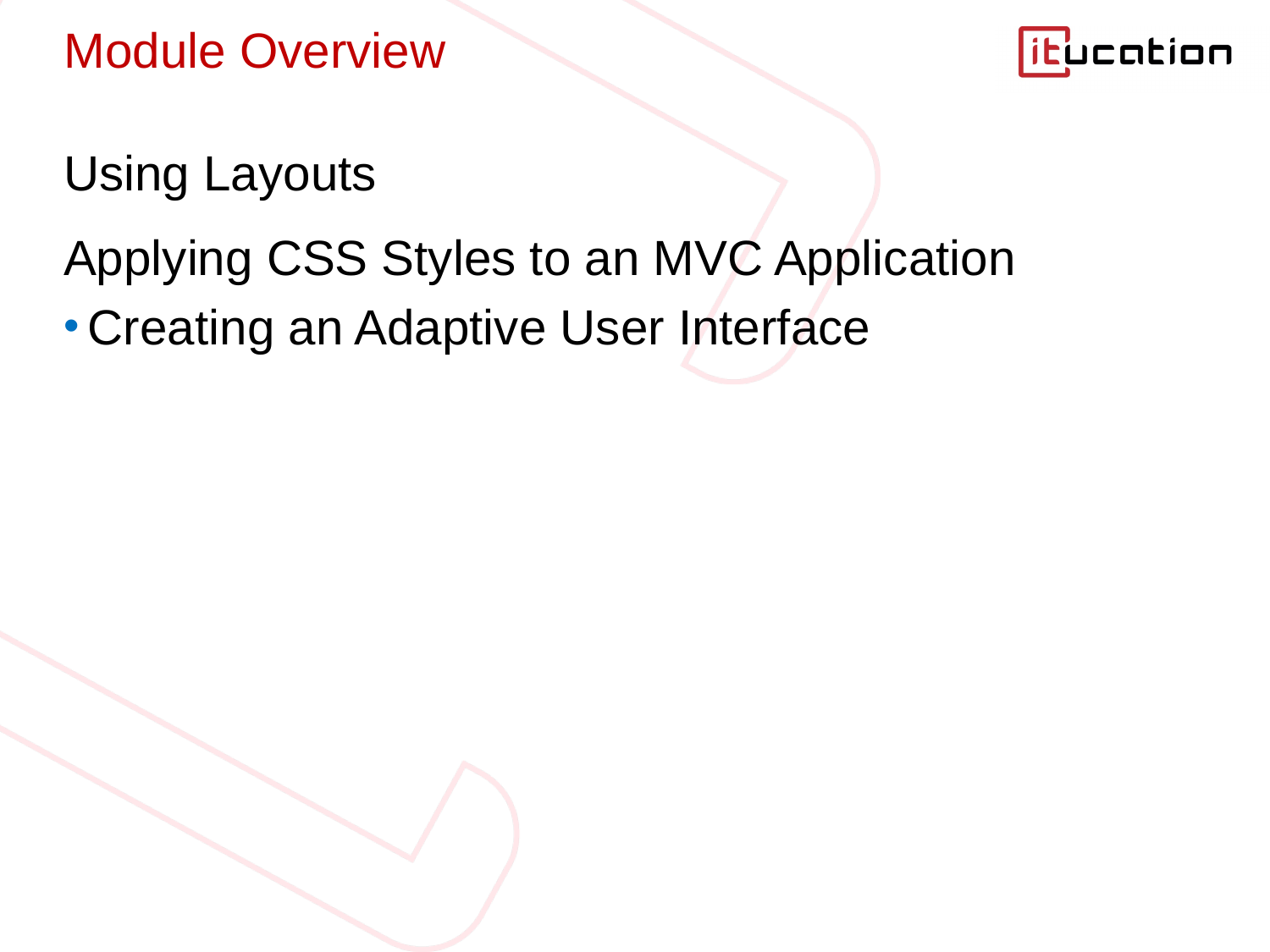

# Module Overview
Using Layouts
Applying CSS Styles to an MVC Application
Creating an Adaptive User Interface